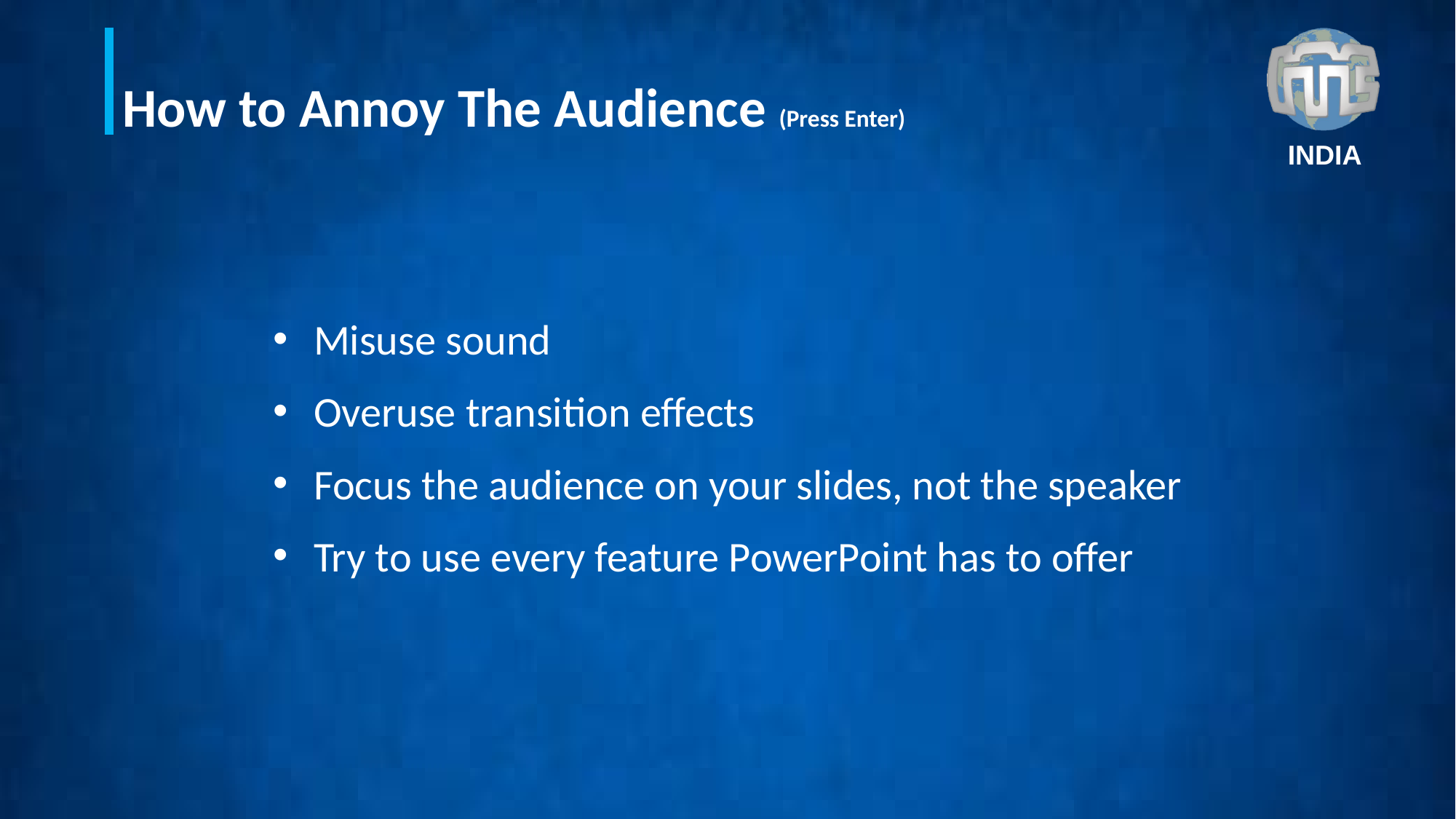

# How to Annoy The Audience (Press Enter)
Misuse sound
Overuse transition effects
Focus the audience on your slides, not the speaker
Try to use every feature PowerPoint has to offer